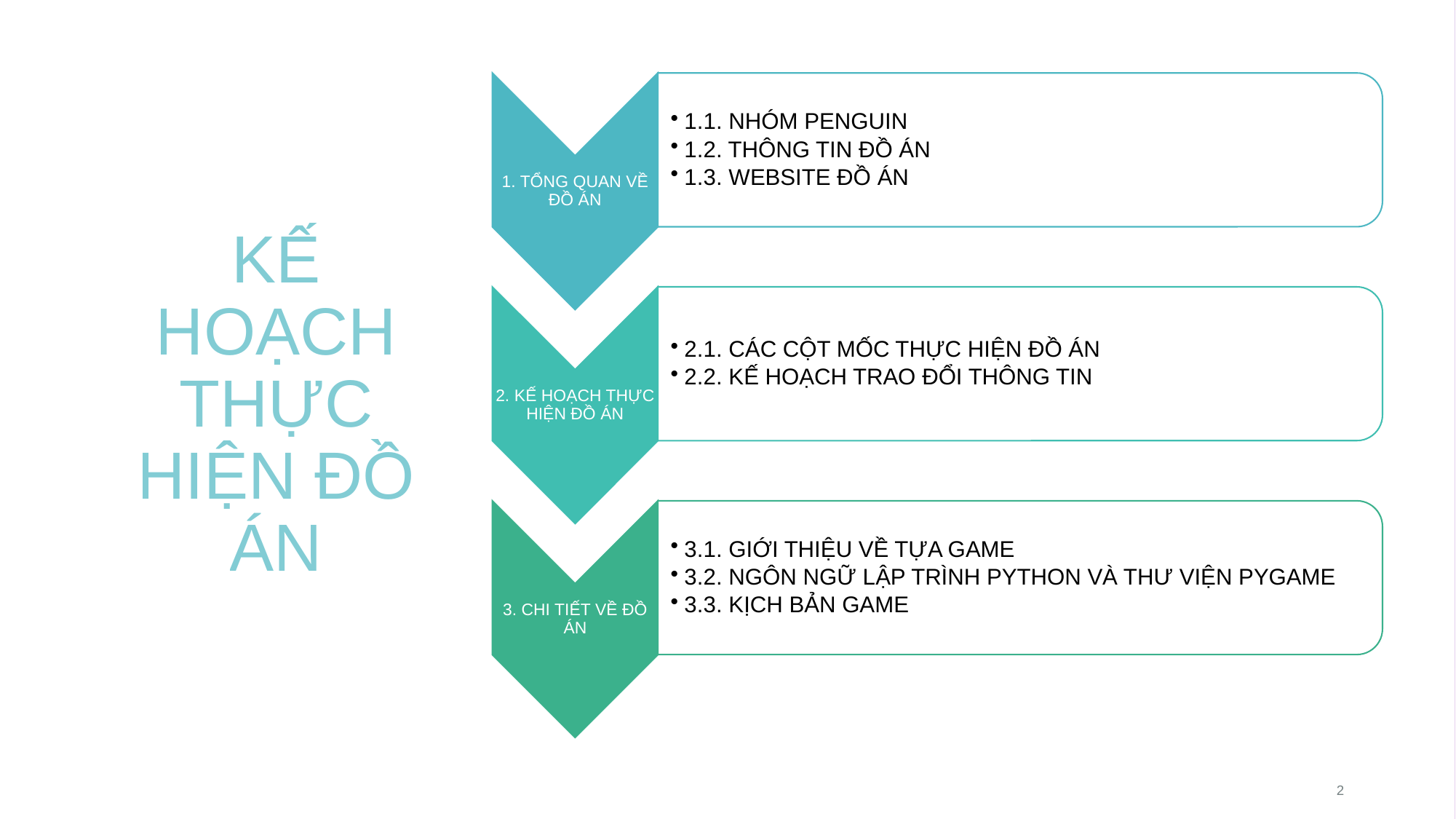

# KẾ HOẠCH THỰC HIỆN ĐỒ ÁN
1. TỔNG QUAN VỀ ĐỒ ÁN
1.1. NHÓM PENGUIN
1.2. THÔNG TIN ĐỒ ÁN
1.3. WEBSITE ĐỒ ÁN
2. KẾ HOẠCH THỰC HIỆN ĐỒ ÁN
2.1. CÁC CỘT MỐC THỰC HIỆN ĐỒ ÁN
2.2. KẾ HOẠCH TRAO ĐỔI THÔNG TIN
3. CHI TIẾT VỀ ĐỒ ÁN
3.1. GIỚI THIỆU VỀ TỰA GAME
3.2. NGÔN NGỮ LẬP TRÌNH PYTHON VÀ THƯ VIỆN PYGAME
3.3. KỊCH BẢN GAME
2